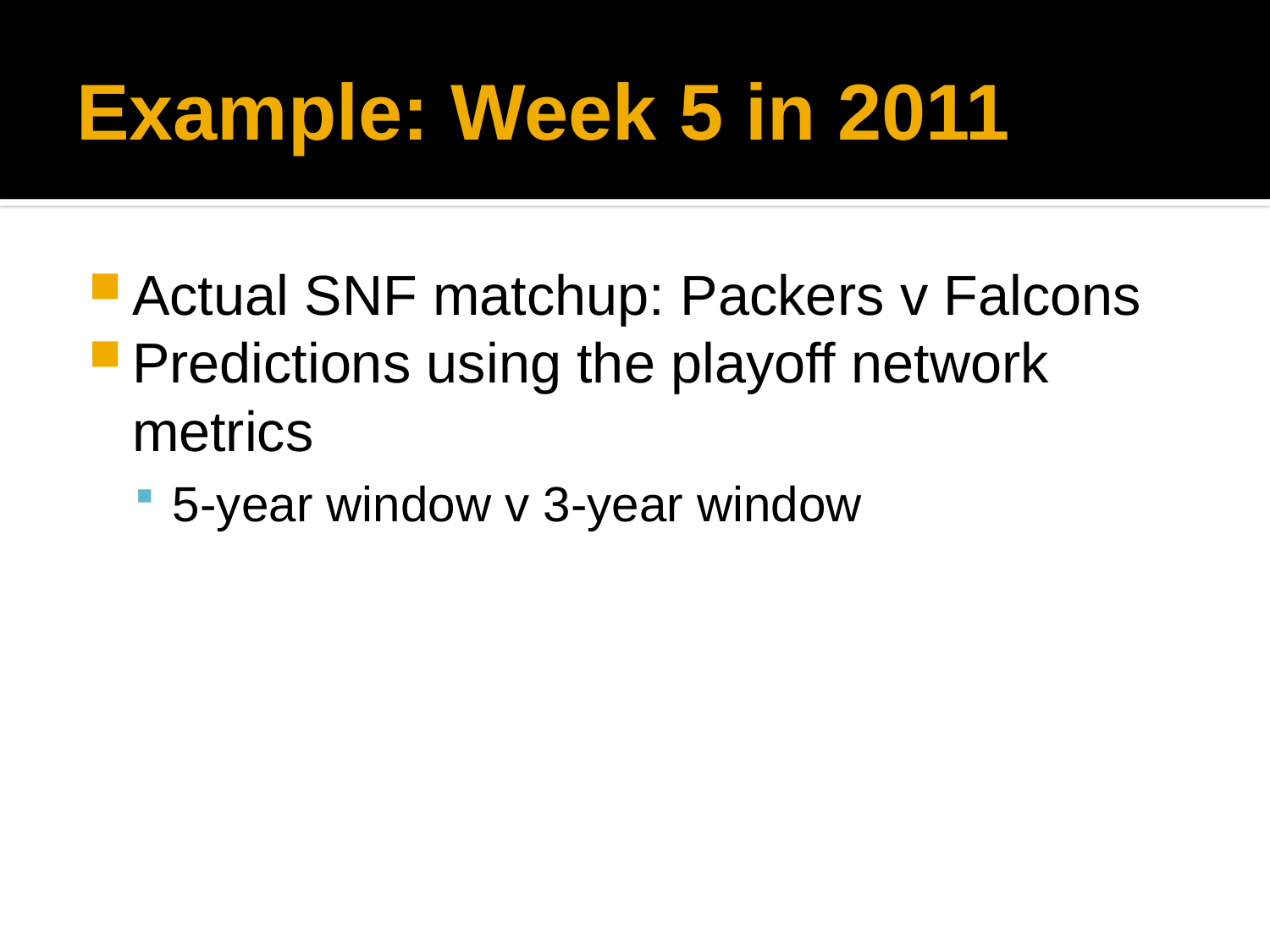

# Example: Week 5 in 2011
Actual SNF matchup: Packers v Falcons
Predictions using the playoff network metrics
5-year window v 3-year window